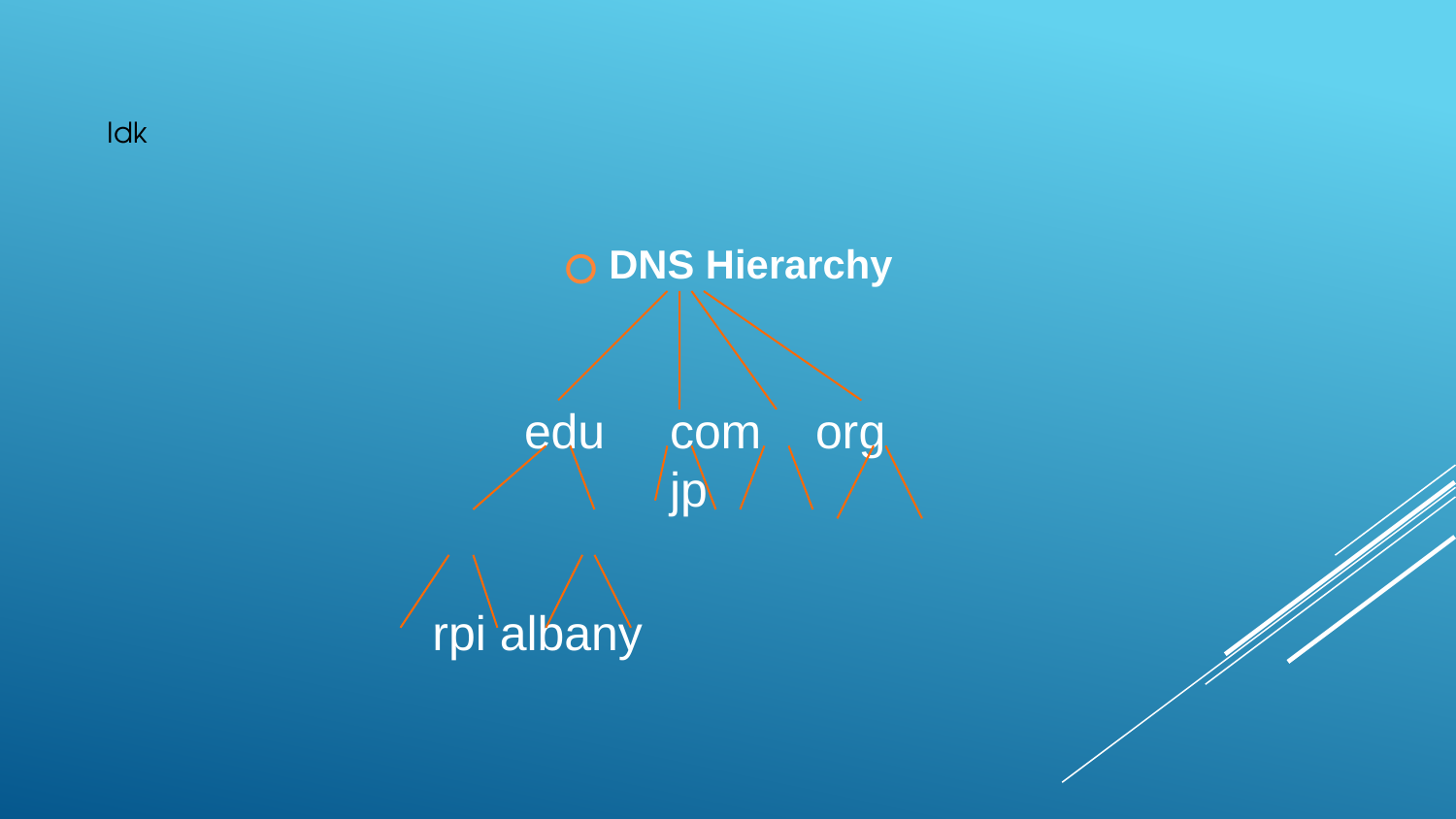

Idk

# DNS Hierarchy

edu	com	org	jp

rpi albany